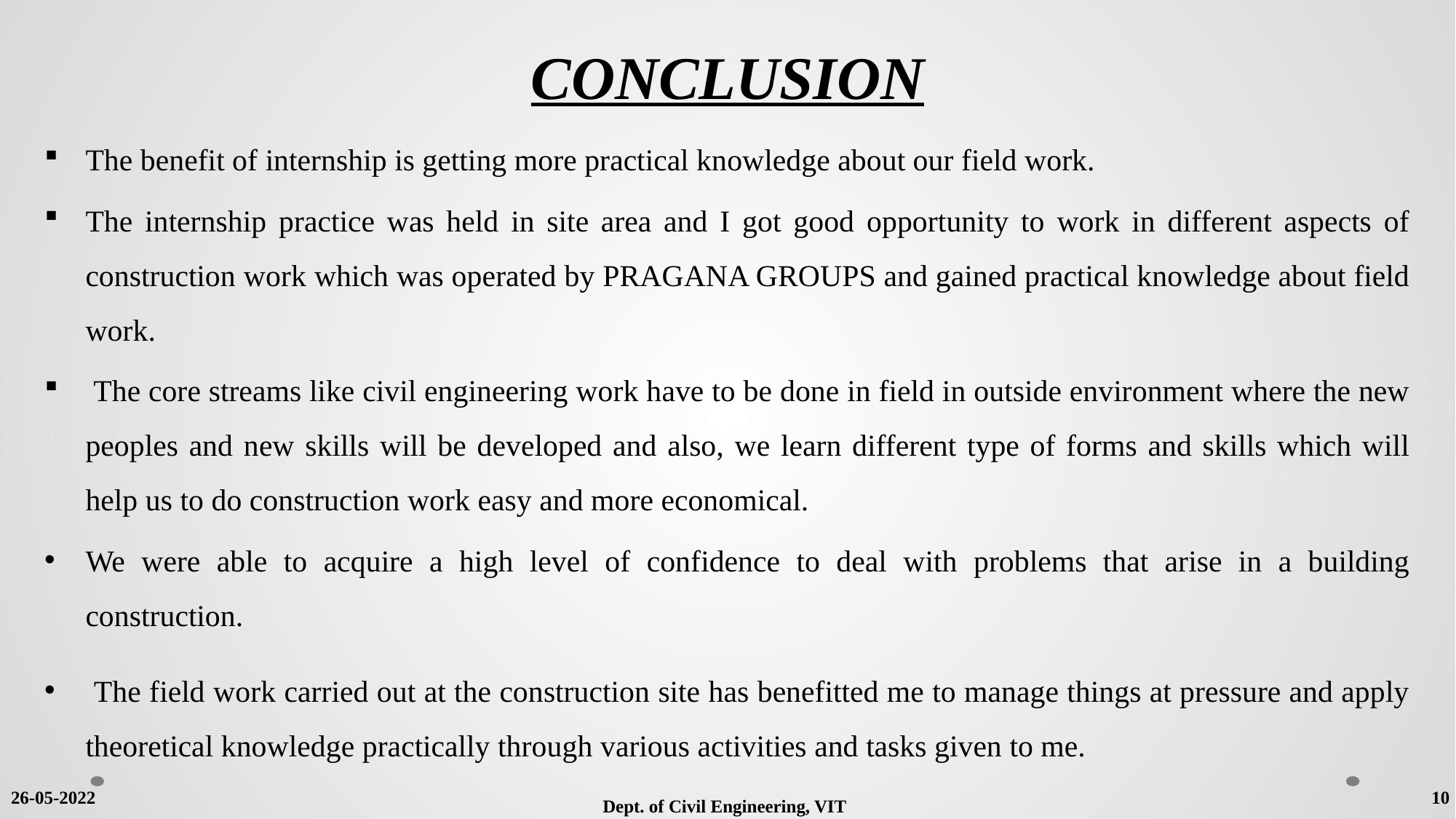

# CONCLUSION
The benefit of internship is getting more practical knowledge about our field work.
The internship practice was held in site area and I got good opportunity to work in different aspects of construction work which was operated by PRAGANA GROUPS and gained practical knowledge about field work.
 The core streams like civil engineering work have to be done in field in outside environment where the new peoples and new skills will be developed and also, we learn different type of forms and skills which will help us to do construction work easy and more economical.
We were able to acquire a high level of confidence to deal with problems that arise in a building construction.
 The field work carried out at the construction site has benefitted me to manage things at pressure and apply theoretical knowledge practically through various activities and tasks given to me.

10
26-05-2022
Dept. of Civil Engineering, VIT